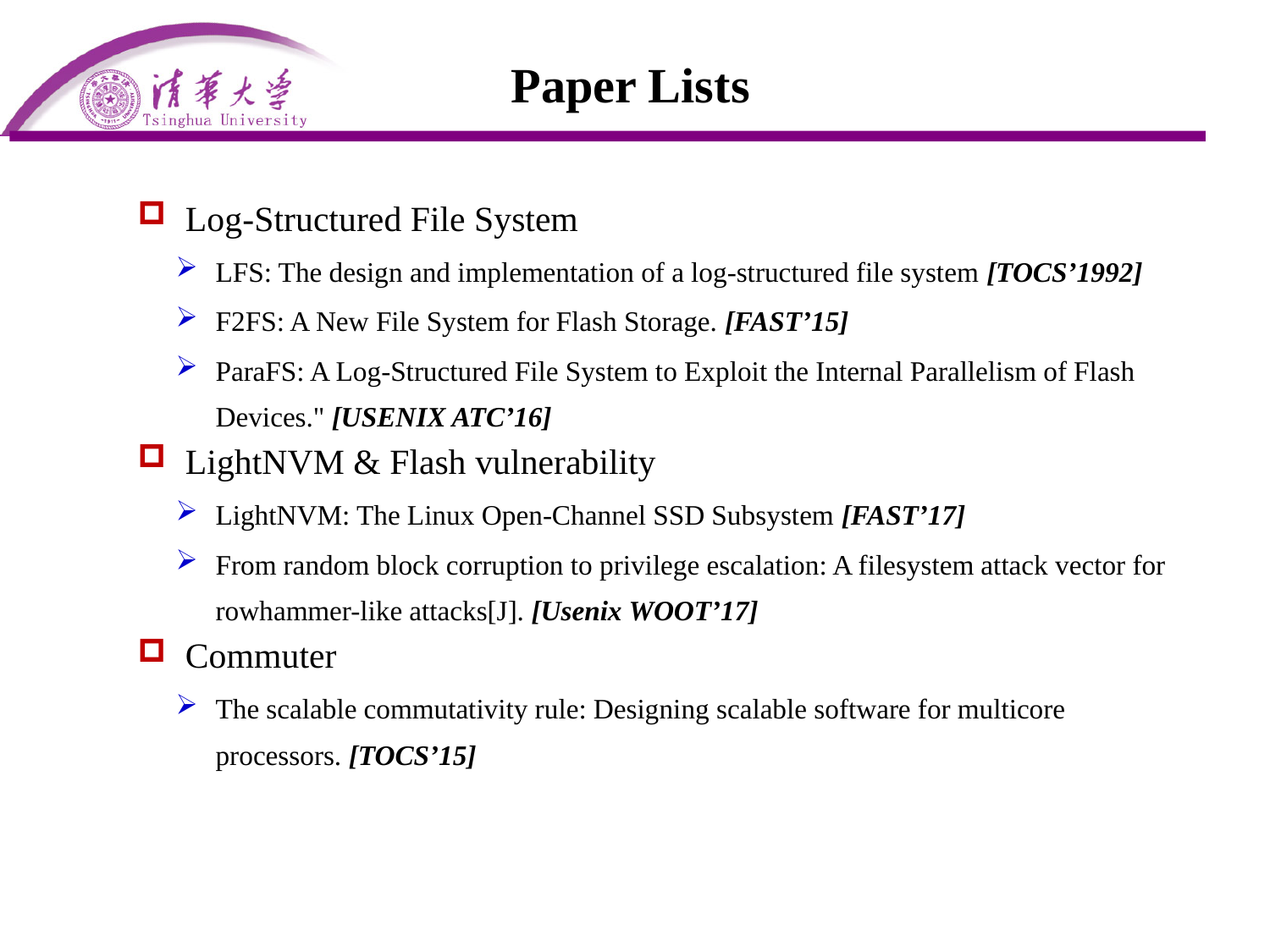

Paper Lists
Log-Structured File System
LFS: The design and implementation of a log-structured file system [TOCS’1992]
F2FS: A New File System for Flash Storage. [FAST’15]
ParaFS: A Log-Structured File System to Exploit the Internal Parallelism of Flash Devices." [USENIX ATC’16]
LightNVM & Flash vulnerability
LightNVM: The Linux Open-Channel SSD Subsystem [FAST’17]
From random block corruption to privilege escalation: A filesystem attack vector for rowhammer-like attacks[J]. [Usenix WOOT’17]
Commuter
The scalable commutativity rule: Designing scalable software for multicore processors. [TOCS’15]